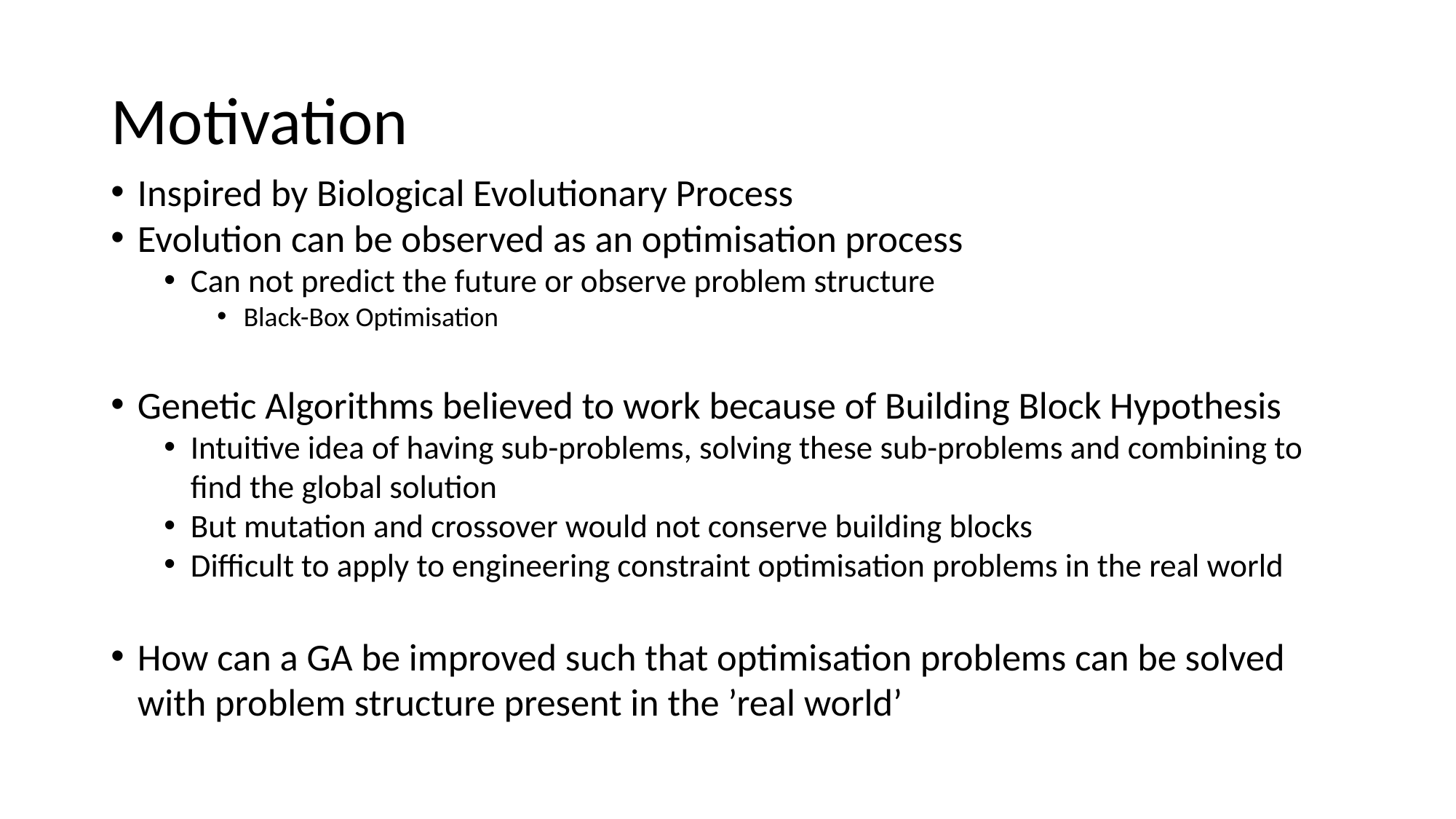

# Motivation
Inspired by Biological Evolutionary Process
Evolution can be observed as an optimisation process
Can not predict the future or observe problem structure
Black-Box Optimisation

Genetic Algorithms believed to work because of Building Block Hypothesis
Intuitive idea of having sub-problems, solving these sub-problems and combining to find the global solution
But mutation and crossover would not conserve building blocks
Difficult to apply to engineering constraint optimisation problems in the real world

How can a GA be improved such that optimisation problems can be solved with problem structure present in the ’real world’